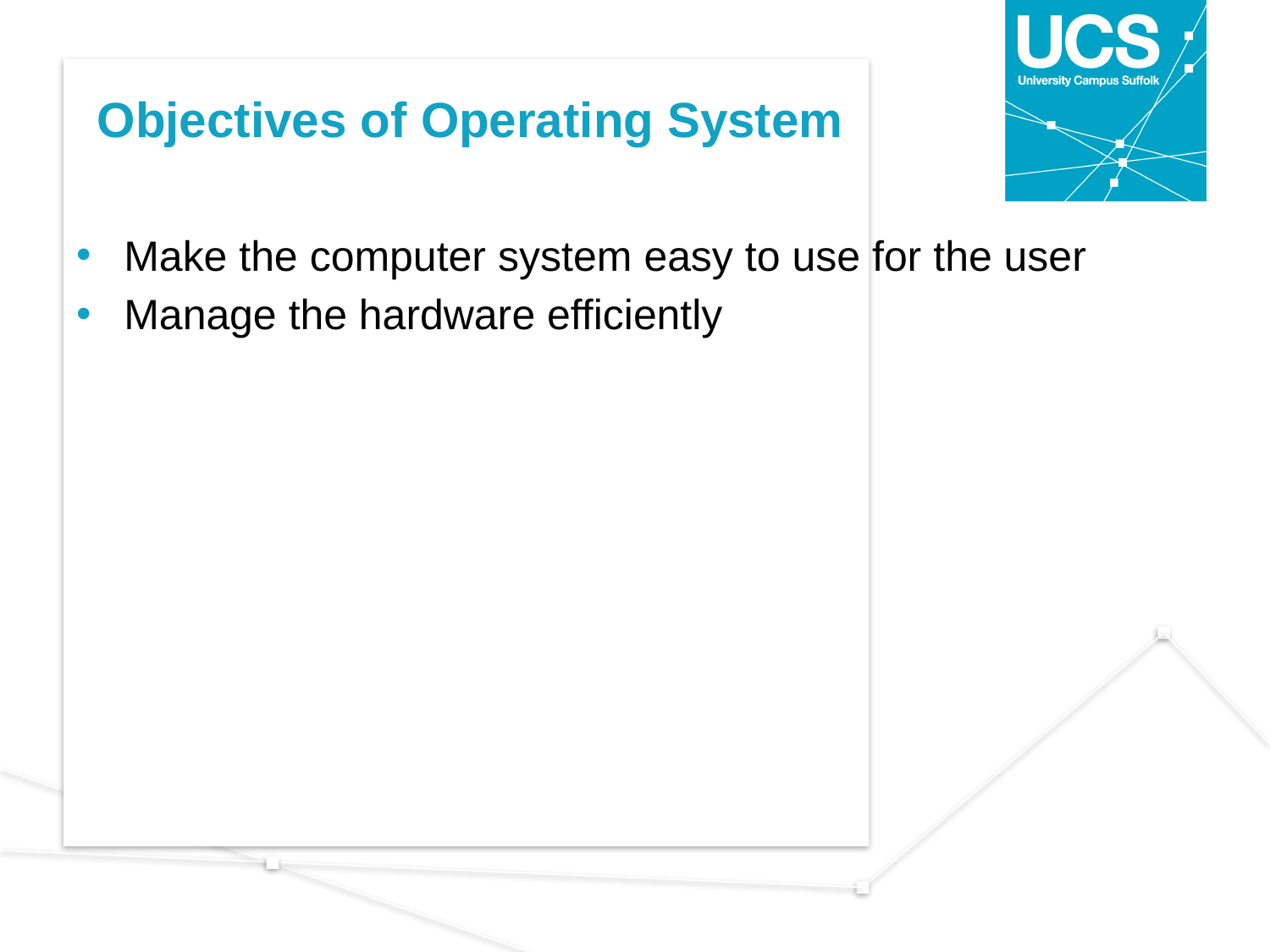

# Objectives of Operating System
Make the computer system easy to use for the user
Manage the hardware efficiently